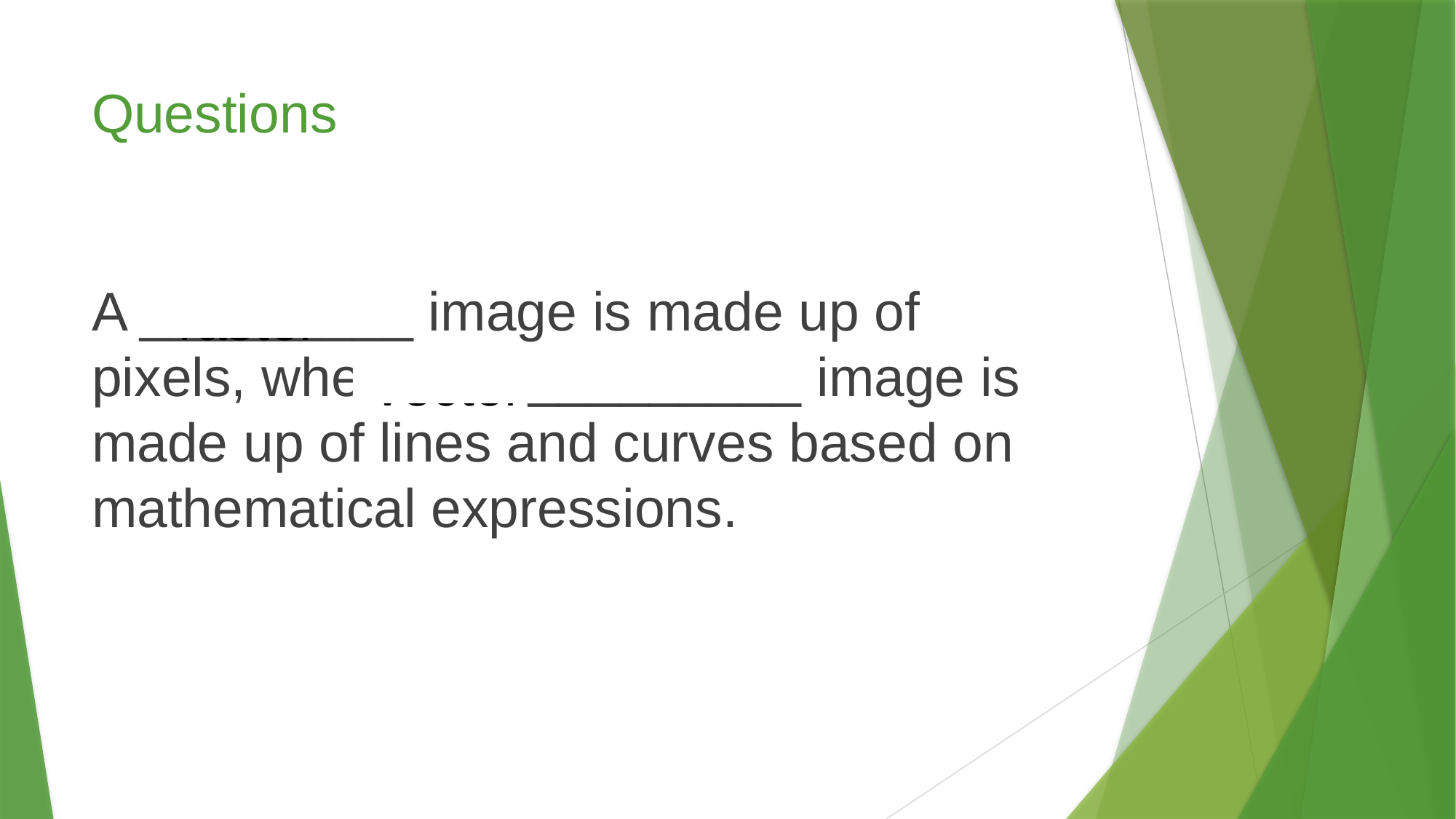

# Questions
A _________ image is made up of pixels, whereas a _________ image is made up of lines and curves based on mathematical expressions.

raster
vector